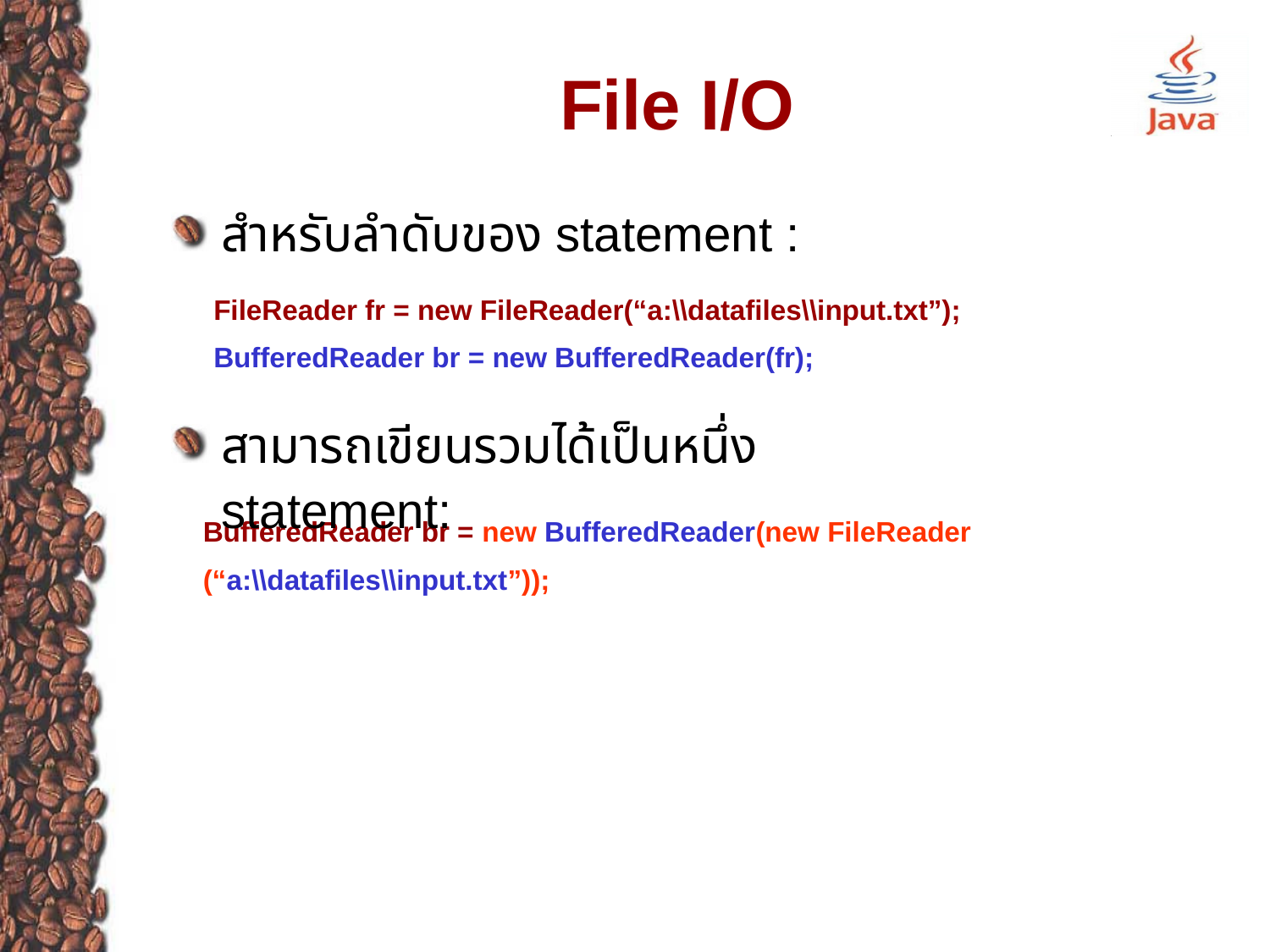

File I/O
สำหรับลำดับของ statement :
FileReader fr = new FileReader(“a:\\datafiles\\input.txt”);
BufferedReader br = new BufferedReader(fr);
สามารถเขียนรวมได้เป็นหนึ่ง statement:

BufferedReader br = new BufferedReader(new FileReader
(“a:\\datafiles\\input.txt”));